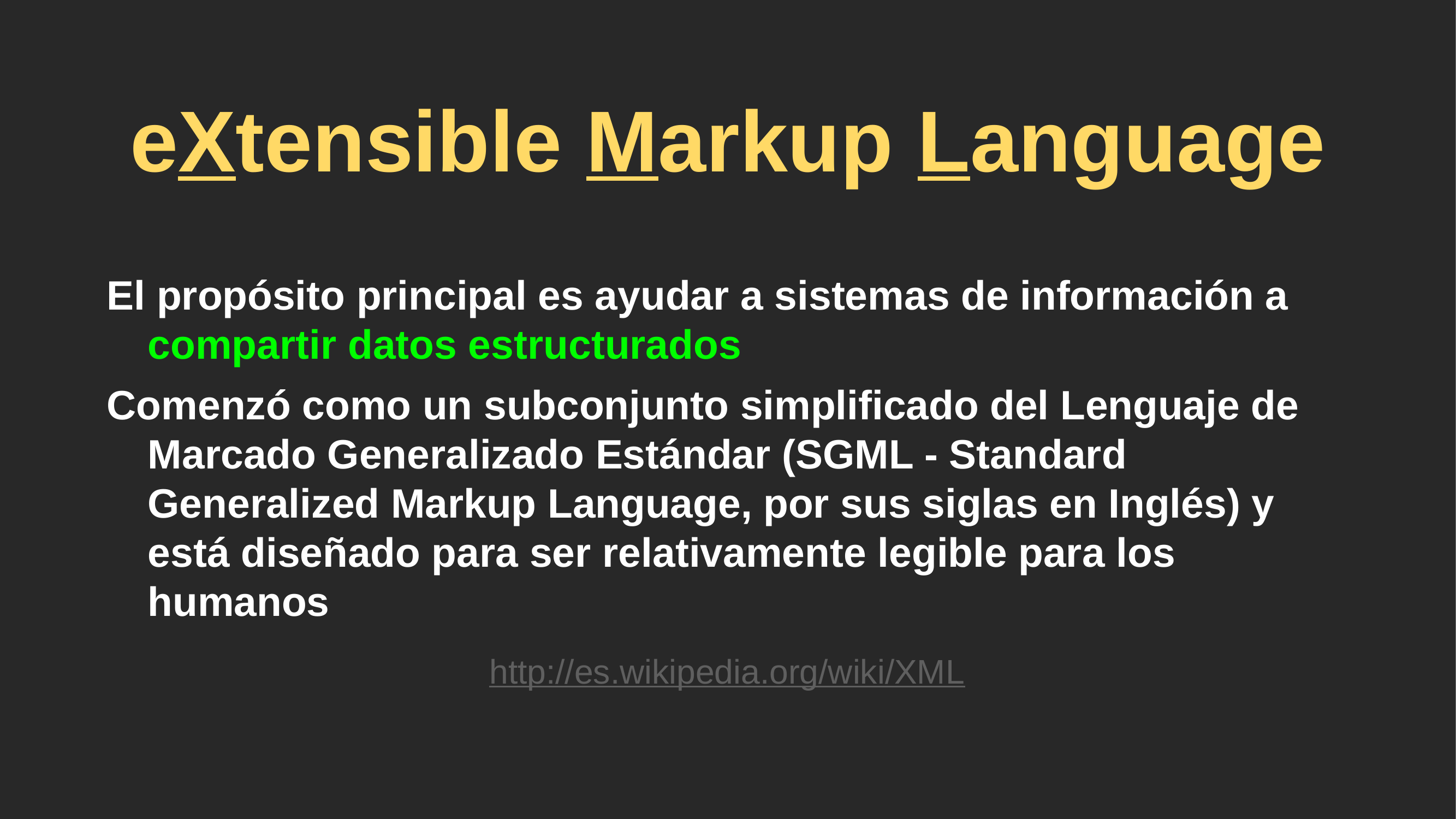

# eXtensible Markup Language
El propósito principal es ayudar a sistemas de información a compartir datos estructurados
Comenzó como un subconjunto simplificado del Lenguaje de Marcado Generalizado Estándar (SGML - Standard Generalized Markup Language, por sus siglas en Inglés) y está diseñado para ser relativamente legible para los humanos
http://es.wikipedia.org/wiki/XML